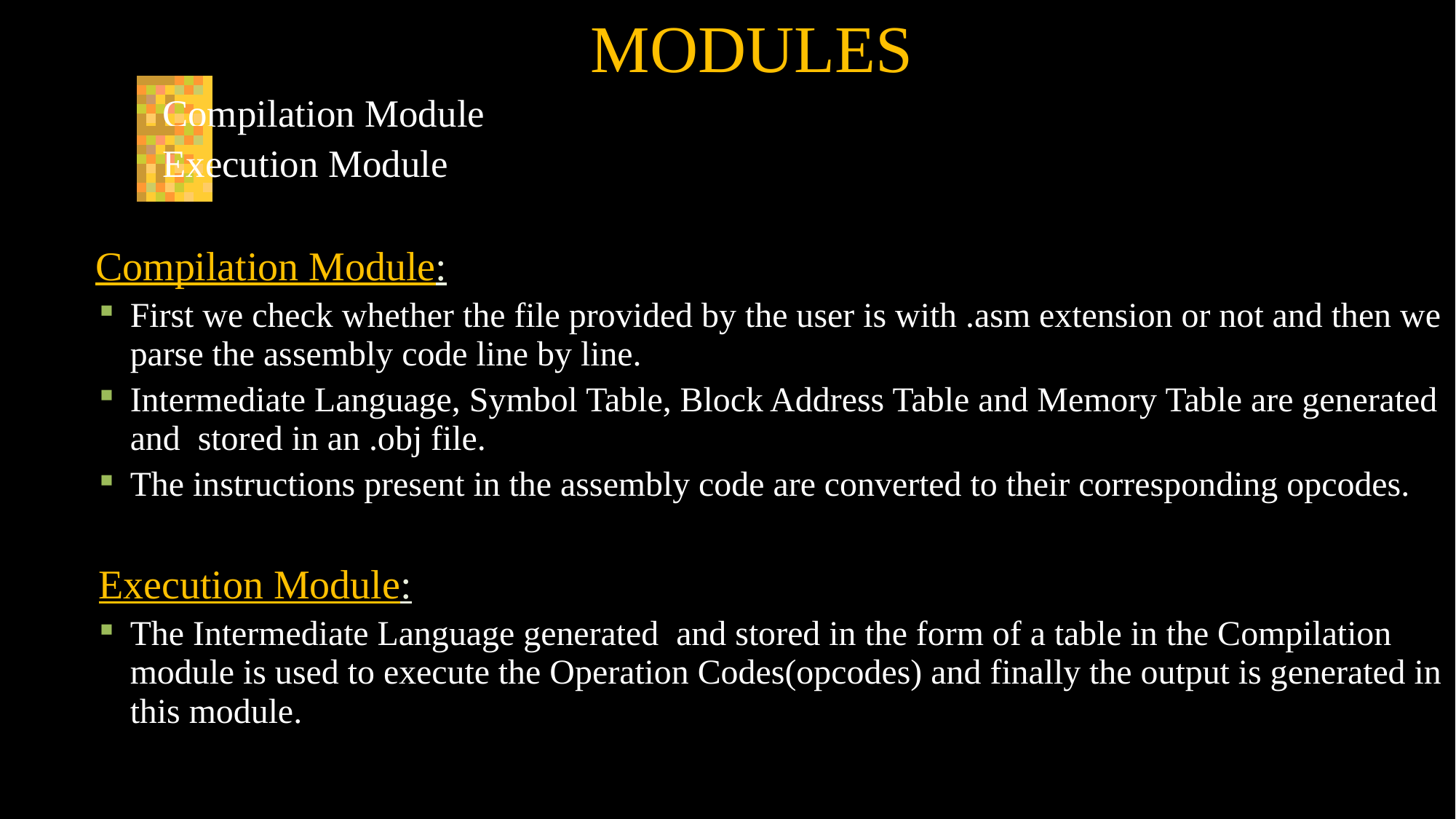

# MODULES

Compilation Module
Execution Module

	Compilation Module:
First we check whether the file provided by the user is with .asm extension or not and then we parse the assembly code line by line.
Intermediate Language, Symbol Table, Block Address Table and Memory Table are generated and  stored in an .obj file.
The instructions present in the assembly code are converted to their corresponding opcodes.

Execution Module:
The Intermediate Language generated  and stored in the form of a table in the Compilation module is used to execute the Operation Codes(opcodes) and finally the output is generated in this module.